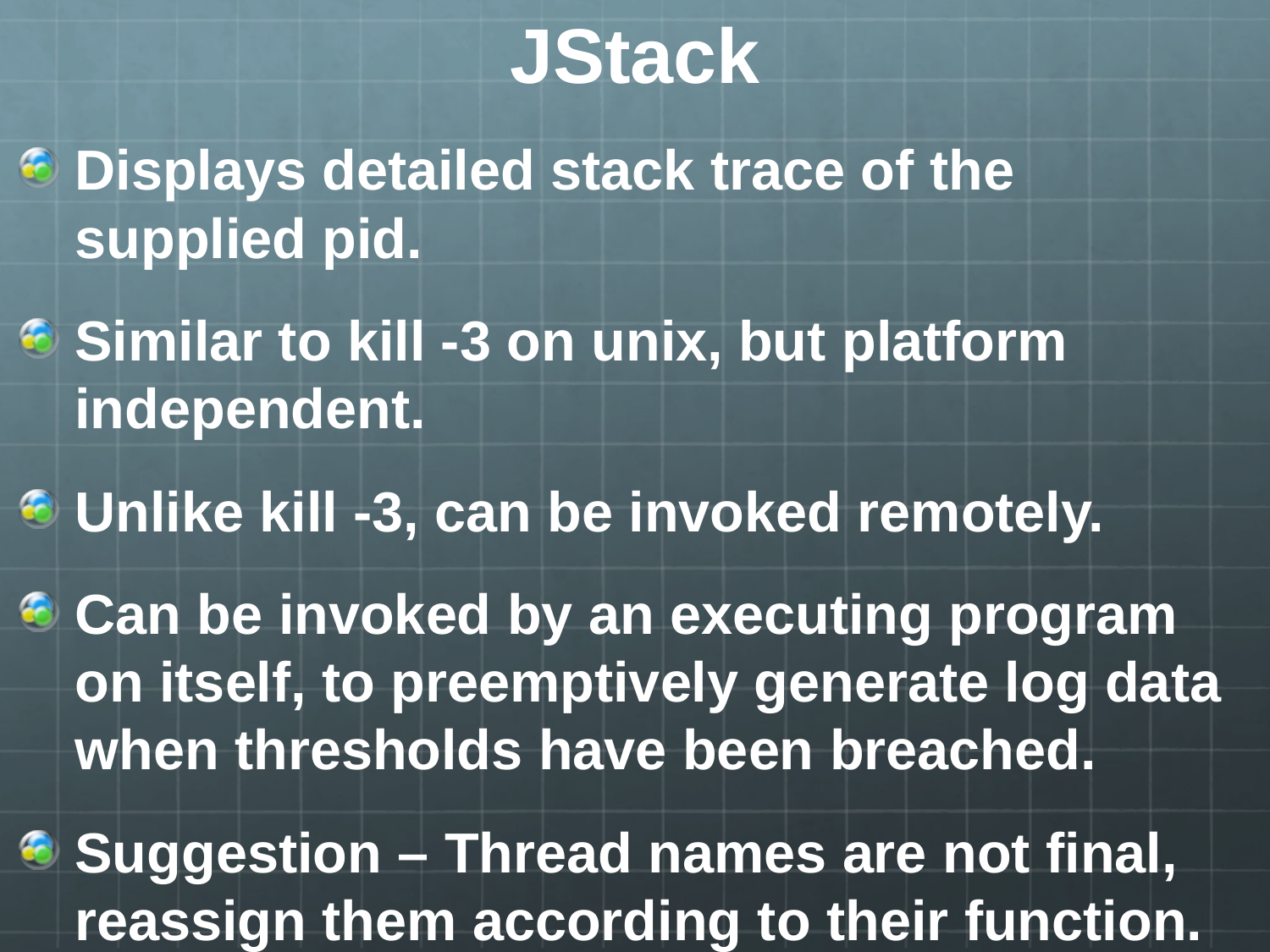

JStack
Displays detailed stack trace of the supplied pid.
Similar to kill -3 on unix, but platform independent.
Unlike kill -3, can be invoked remotely.
Can be invoked by an executing program on itself, to preemptively generate log data when thresholds have been breached.
Suggestion – Thread names are not final, reassign them according to their function.